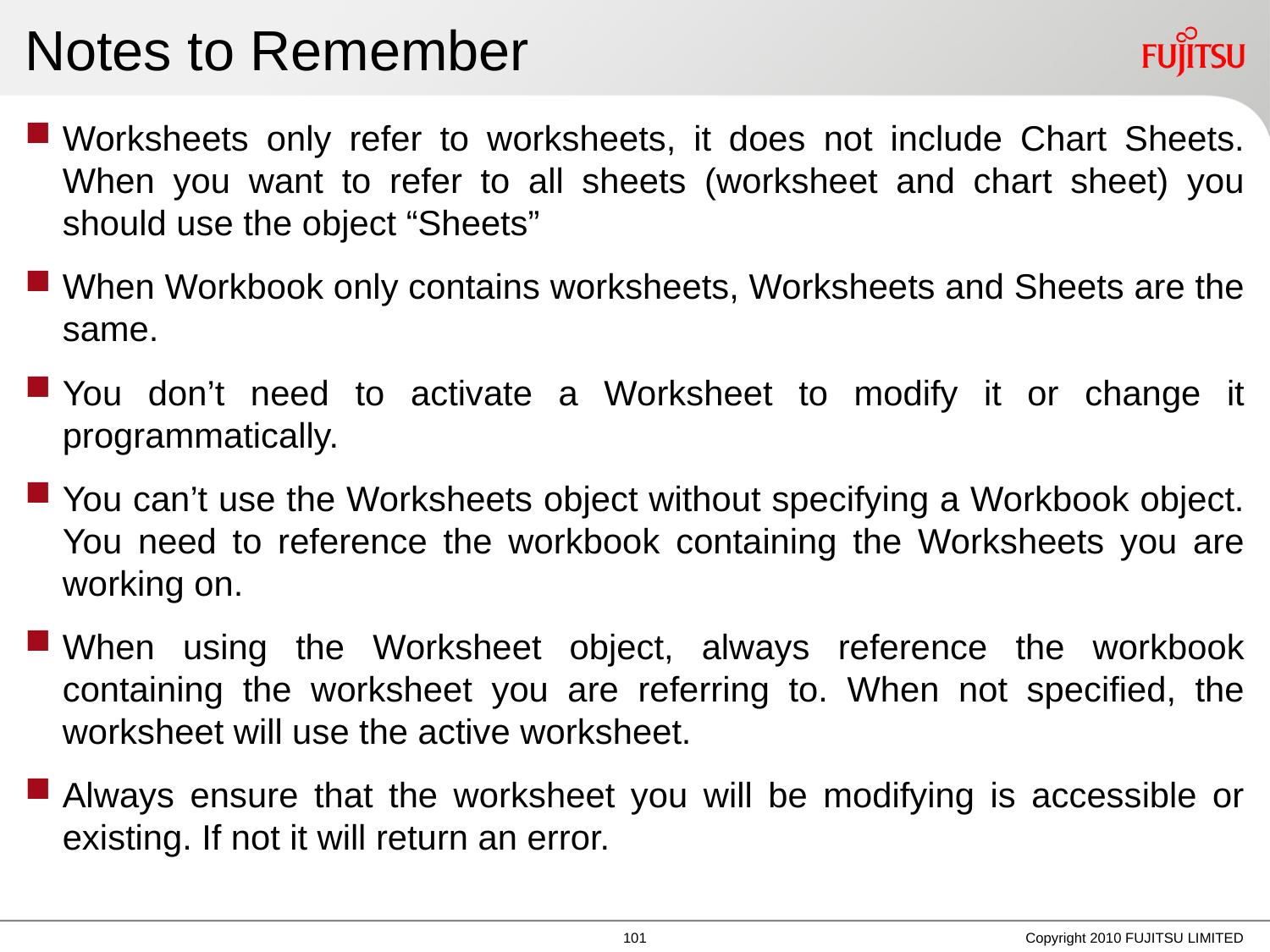

# Notes to Remember
Worksheets only refer to worksheets, it does not include Chart Sheets. When you want to refer to all sheets (worksheet and chart sheet) you should use the object “Sheets”
When Workbook only contains worksheets, Worksheets and Sheets are the same.
You don’t need to activate a Worksheet to modify it or change it programmatically.
You can’t use the Worksheets object without specifying a Workbook object. You need to reference the workbook containing the Worksheets you are working on.
When using the Worksheet object, always reference the workbook containing the worksheet you are referring to. When not specified, the worksheet will use the active worksheet.
Always ensure that the worksheet you will be modifying is accessible or existing. If not it will return an error.
Copyright 2010 FUJITSU LIMITED